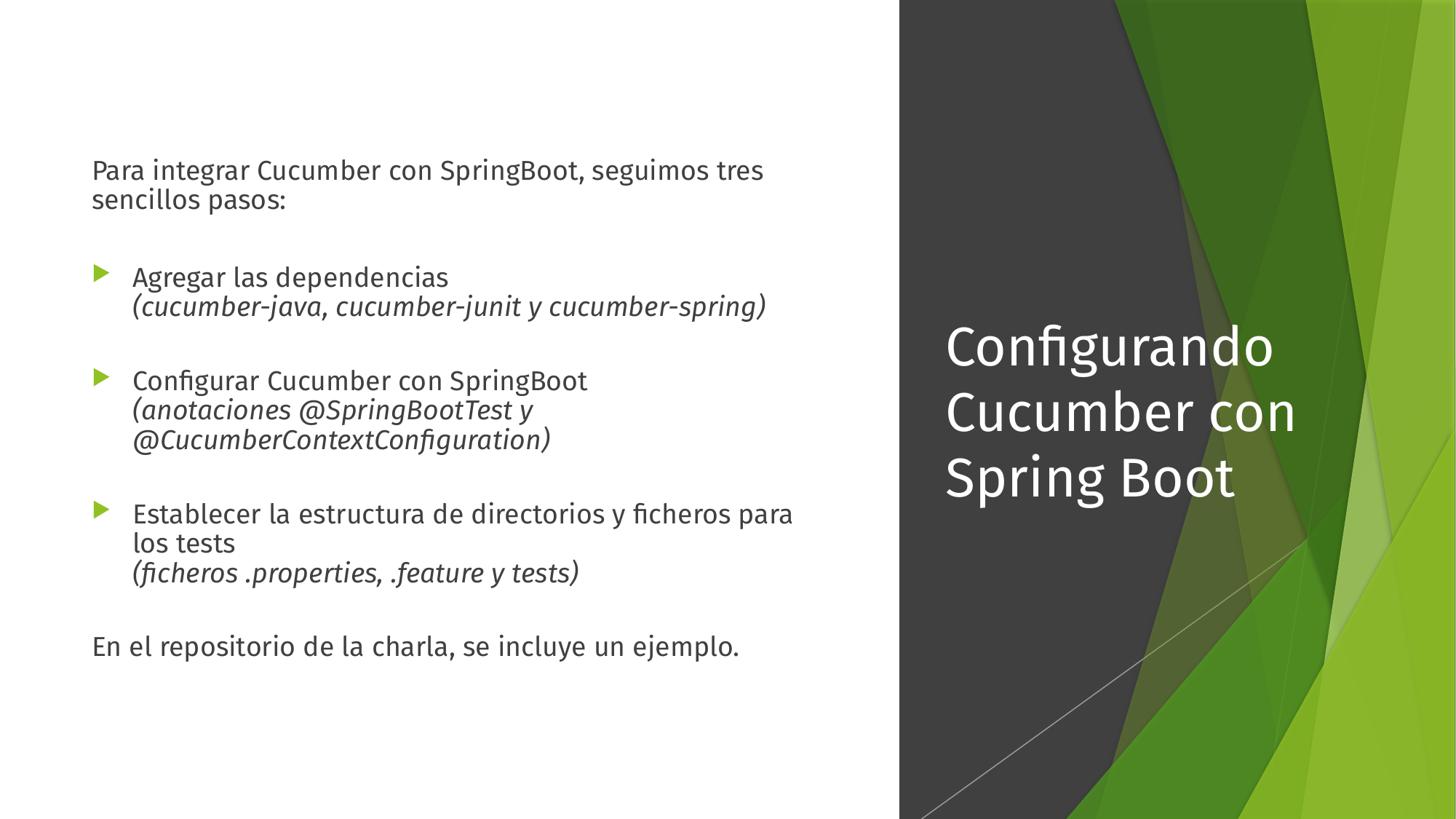

Para integrar Cucumber con SpringBoot, seguimos tres sencillos pasos:
Agregar las dependencias
(cucumber-java, cucumber-junit y cucumber-spring)
Configurar Cucumber con SpringBoot
(anotaciones @SpringBootTest y @CucumberContextConfiguration)
Establecer la estructura de directorios y ficheros para los tests
(ficheros .properties, .feature y tests)
En el repositorio de la charla, se incluye un ejemplo.
# Configurando Cucumber con Spring Boot